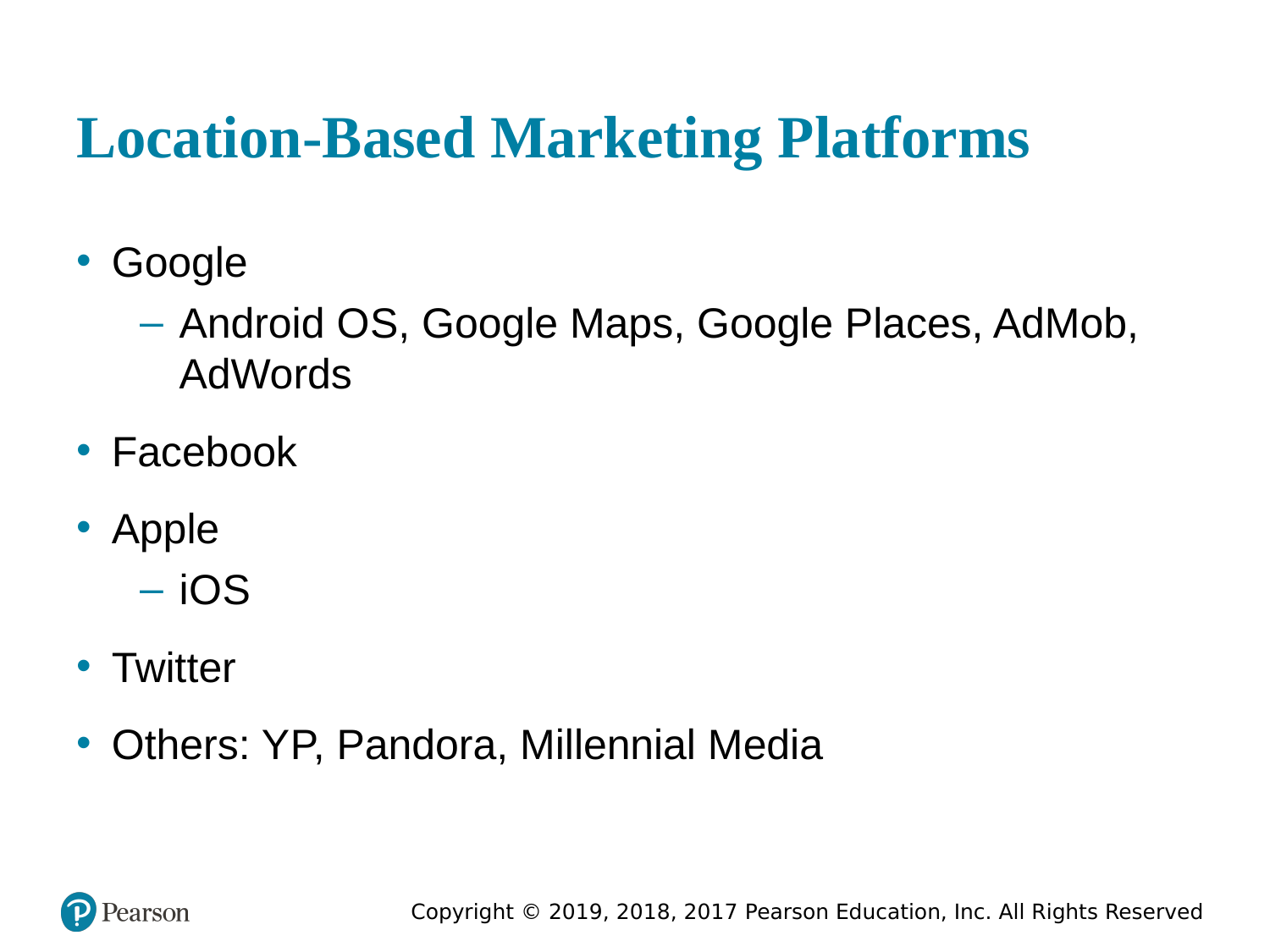

# Location-Based Marketing Platforms
Google
Android O S, Google Maps, Google Places, AdMob, AdWords
Facebook
Apple
i O S
Twitter
Others: Y P, Pandora, Millennial Media